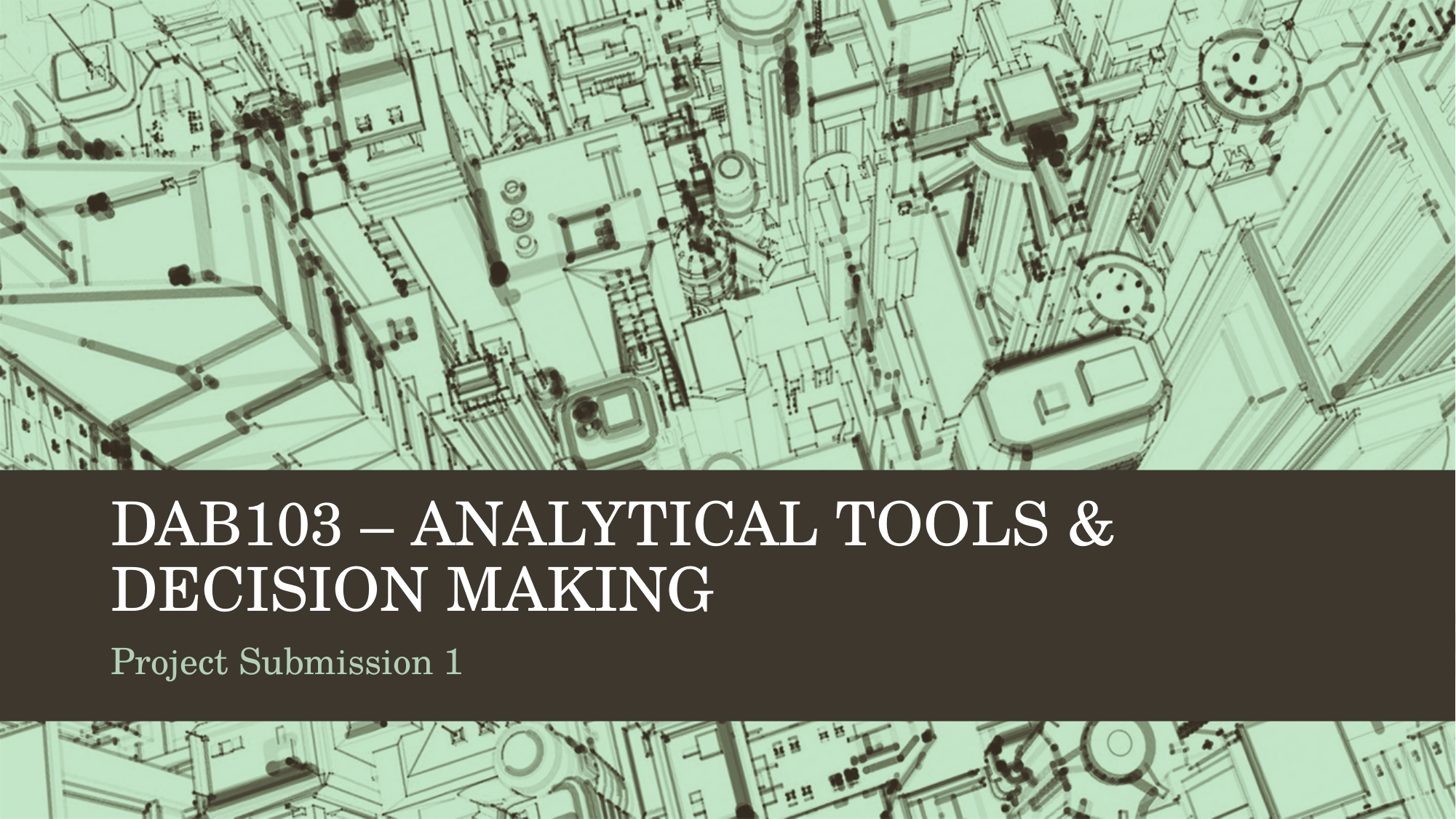

# DAB103 – ANALYTICAL TOOLS & DECISION MAKING
Project Submission 1